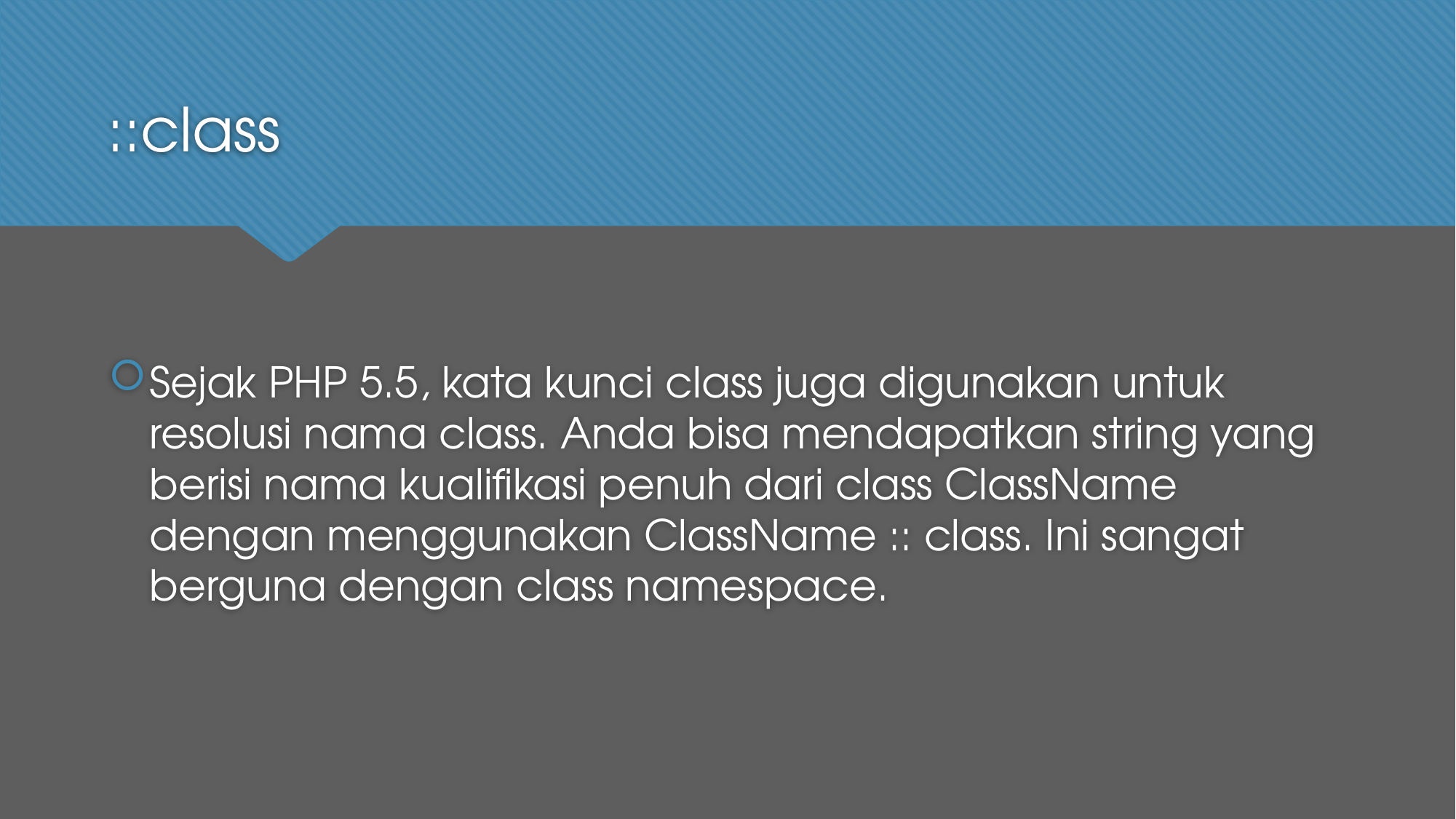

# ::class
Sejak PHP 5.5, kata kunci class juga digunakan untuk resolusi nama class. Anda bisa mendapatkan string yang berisi nama kualifikasi penuh dari class ClassName dengan menggunakan ClassName :: class. Ini sangat berguna dengan class namespace.